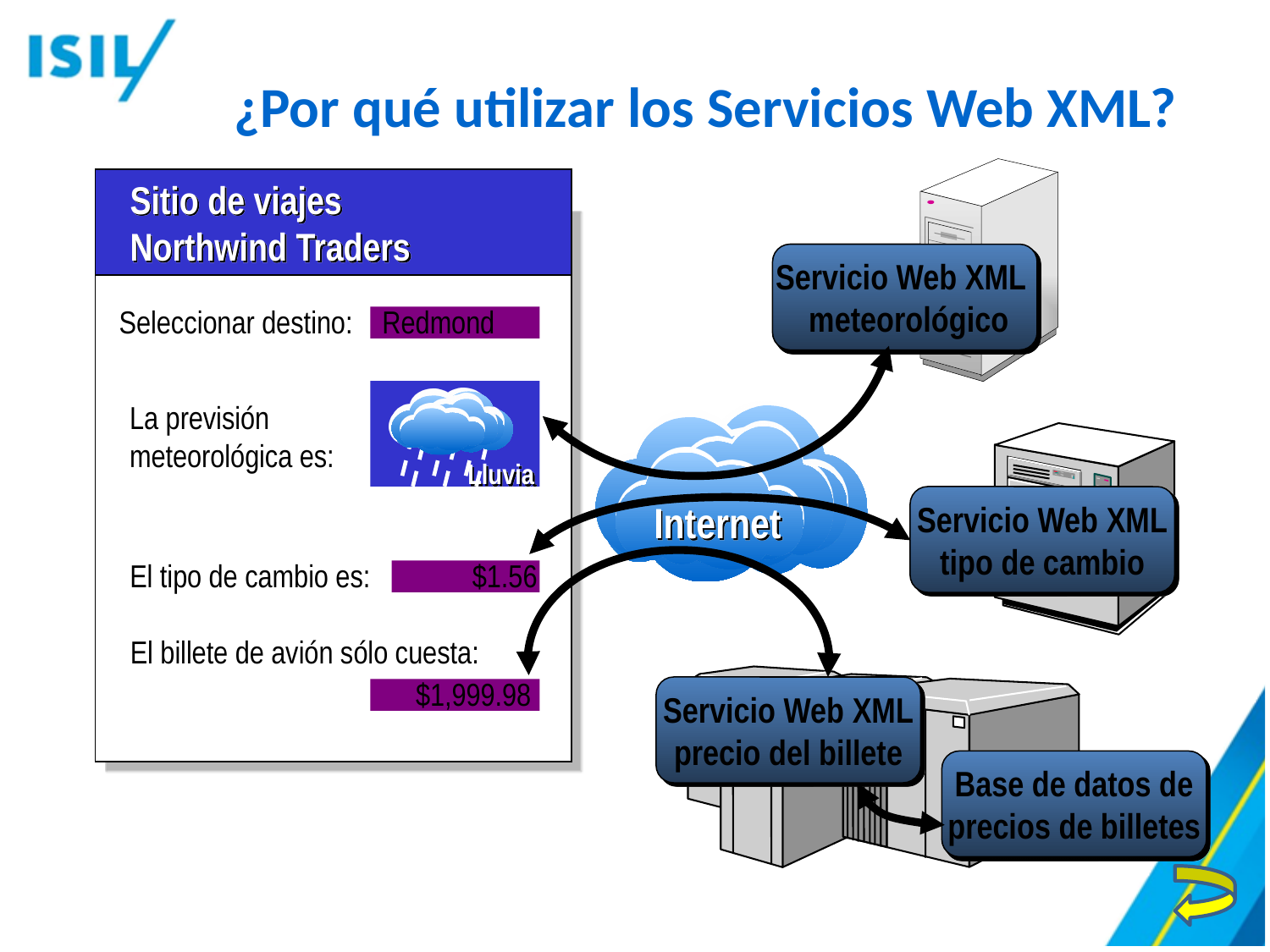

# ¿Por qué utilizar los Servicios Web XML?

Sitio de viajes
Northwind Traders

Servicio Web XML
 meteorológico
Seleccionar destino:
Redmond

La previsión
meteorológica es:

Lluvia
Servicio Web XML
tipo de cambio
Internet

El tipo de cambio es:
$1.56

El billete de avión sólo cuesta:

$1,999.98
Servicio Web XML
precio del billete

Base de datos de
precios de billetes